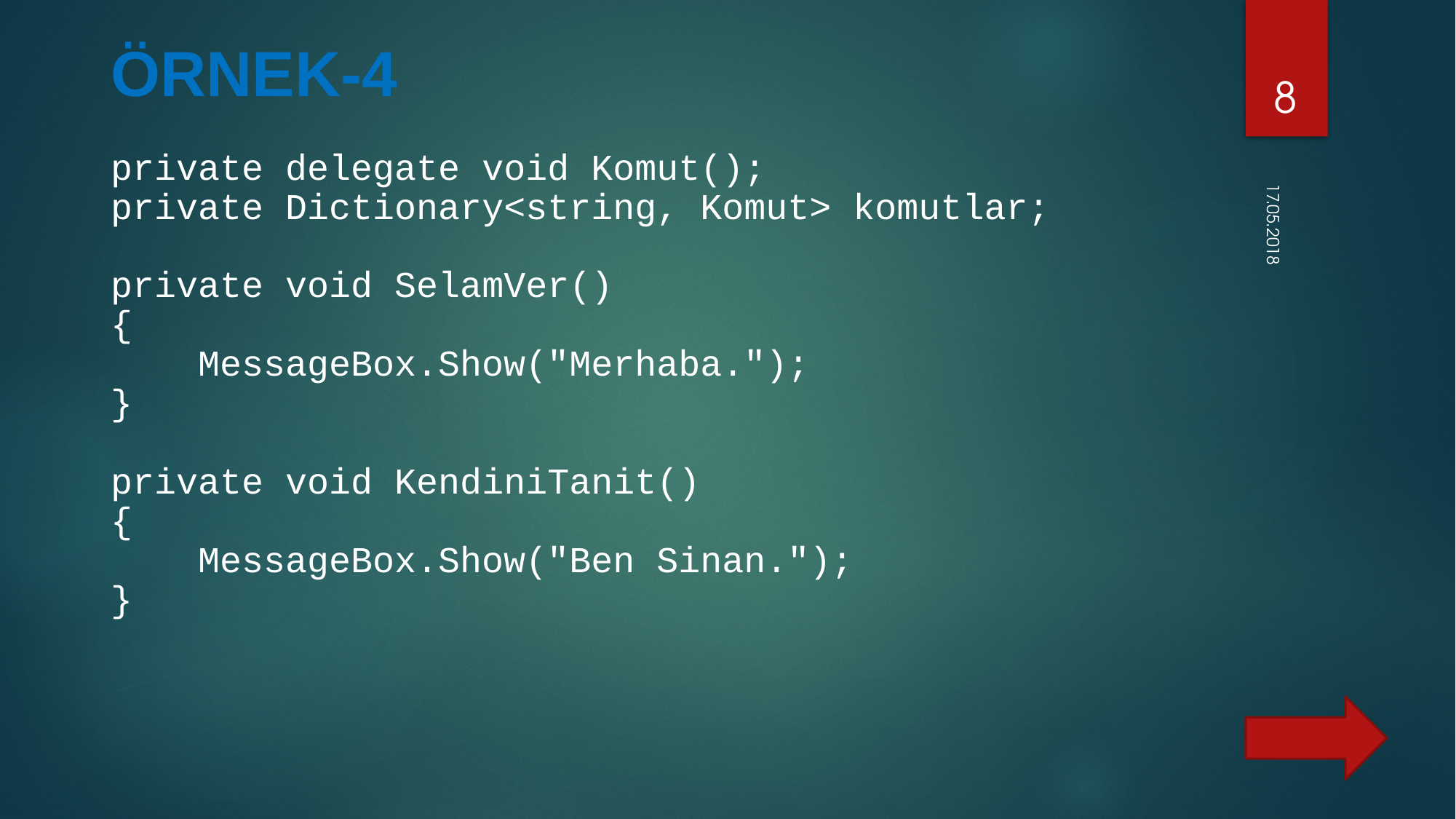

# ÖRNEK-4
8
private delegate void Komut();
private Dictionary<string, Komut> komutlar;

private void SelamVer()
{
    MessageBox.Show("Merhaba.");
}

private void KendiniTanit()
{
    MessageBox.Show("Ben Sinan.");
}
17.05.2018